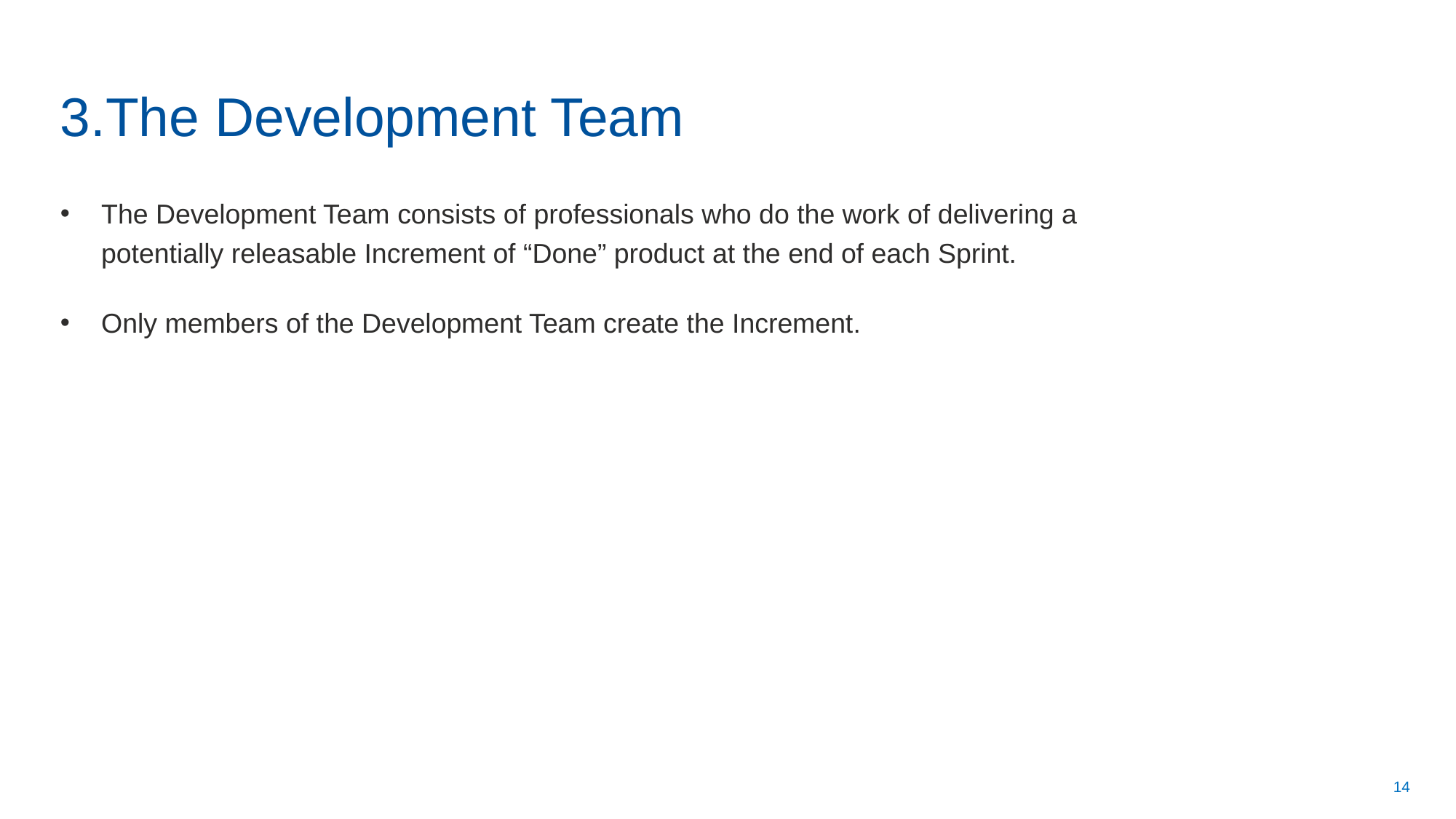

# 3.The Development Team
The Development Team consists of professionals who do the work of delivering a potentially releasable Increment of “Done” product at the end of each Sprint.
Only members of the Development Team create the Increment.